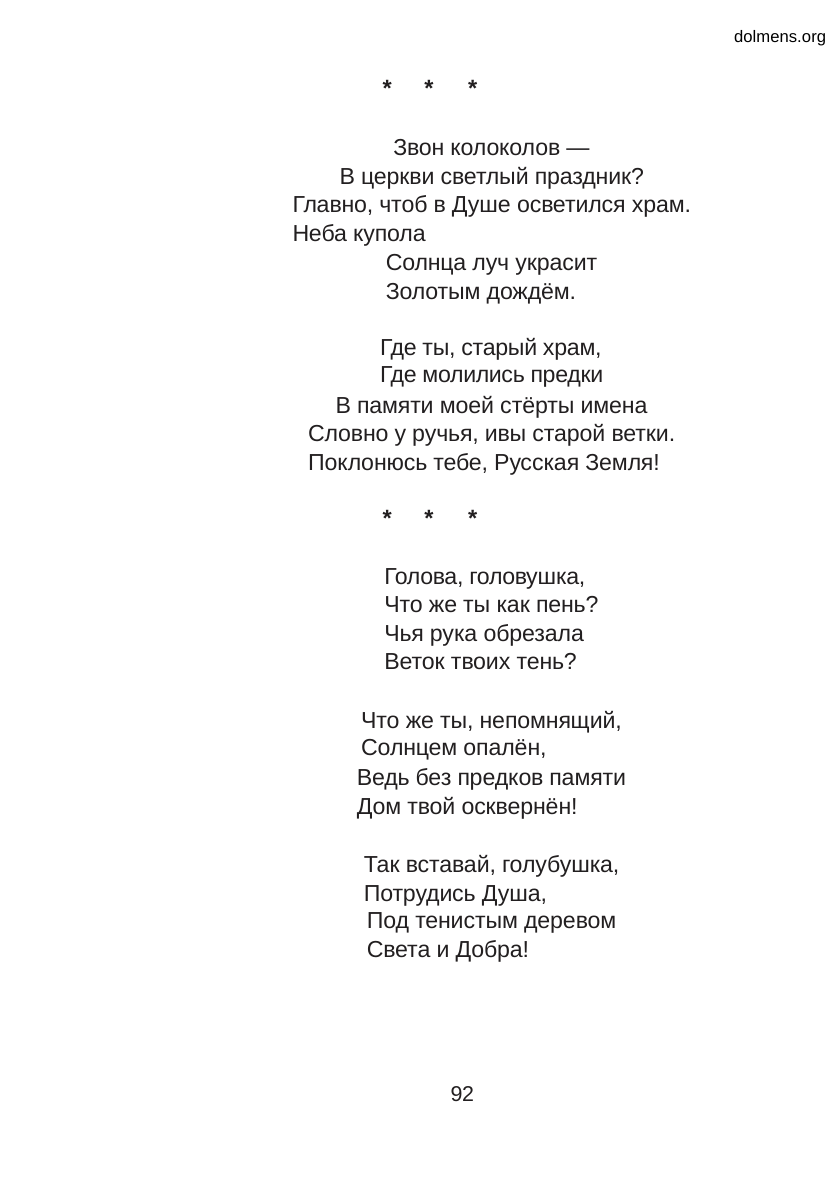

dolmens.org

*

*

*

Звон колоколов —

В церкви светлый праздник?

Главно, чтоб в Душе осветился храм.
Неба купола

Солнца луч украсит
Золотым дождём.

Где ты, старый храм,
Где молились предки

В памяти моей стёрты имена

Словно у ручья, ивы старой ветки.
Поклонюсь тебе, Русская Земля!

*

*

*

Голова, головушка,
Что же ты как пень?
Чья рука обрезала
Веток твоих тень?

Что же ты, непомнящий,
Солнцем опалён,

Ведь без предков памяти
Дом твой осквернён!

Так вставай, голубушка,
Потрудись Душа,

Под тенистым деревом
Света и Добра!

92